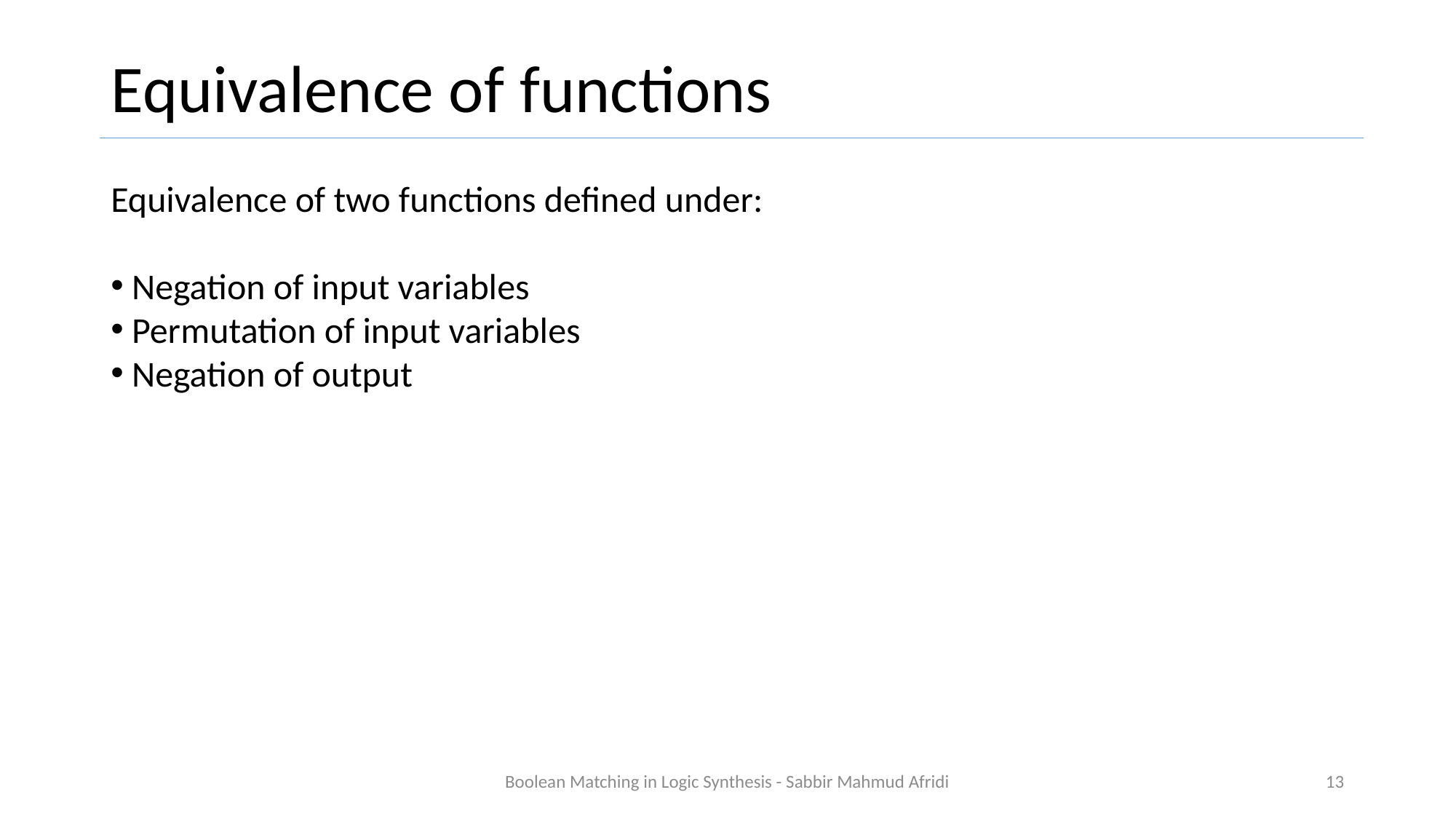

# Equivalence of functions
Equivalence of two functions defined under:

 Negation of input variables
 Permutation of input variables
 Negation of output
Boolean Matching in Logic Synthesis - Sabbir Mahmud Afridi
13